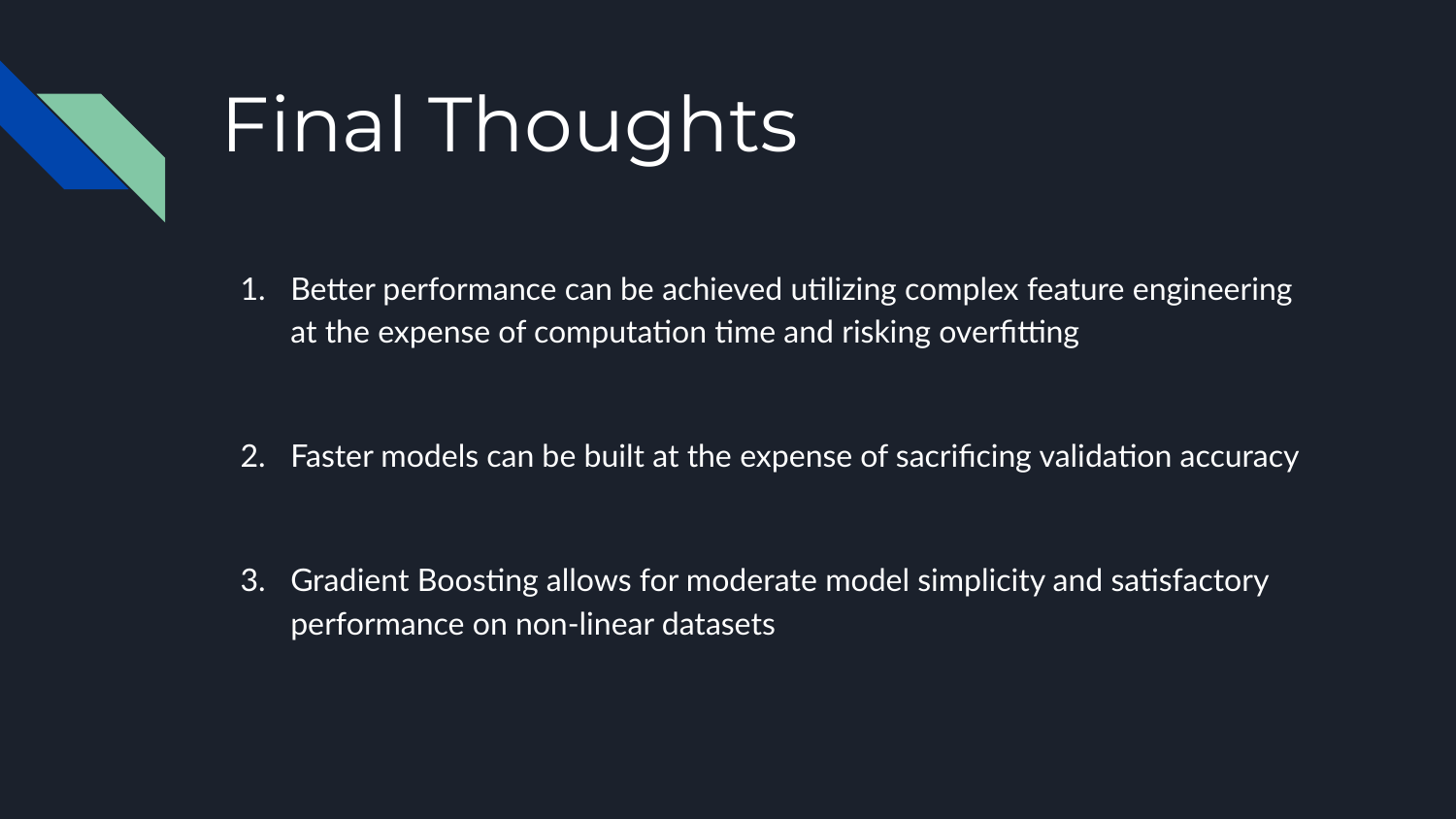

# Final Thoughts
Better performance can be achieved utilizing complex feature engineering at the expense of computation time and risking overfitting

Faster models can be built at the expense of sacrificing validation accuracy

Gradient Boosting allows for moderate model simplicity and satisfactory performance on non-linear datasets